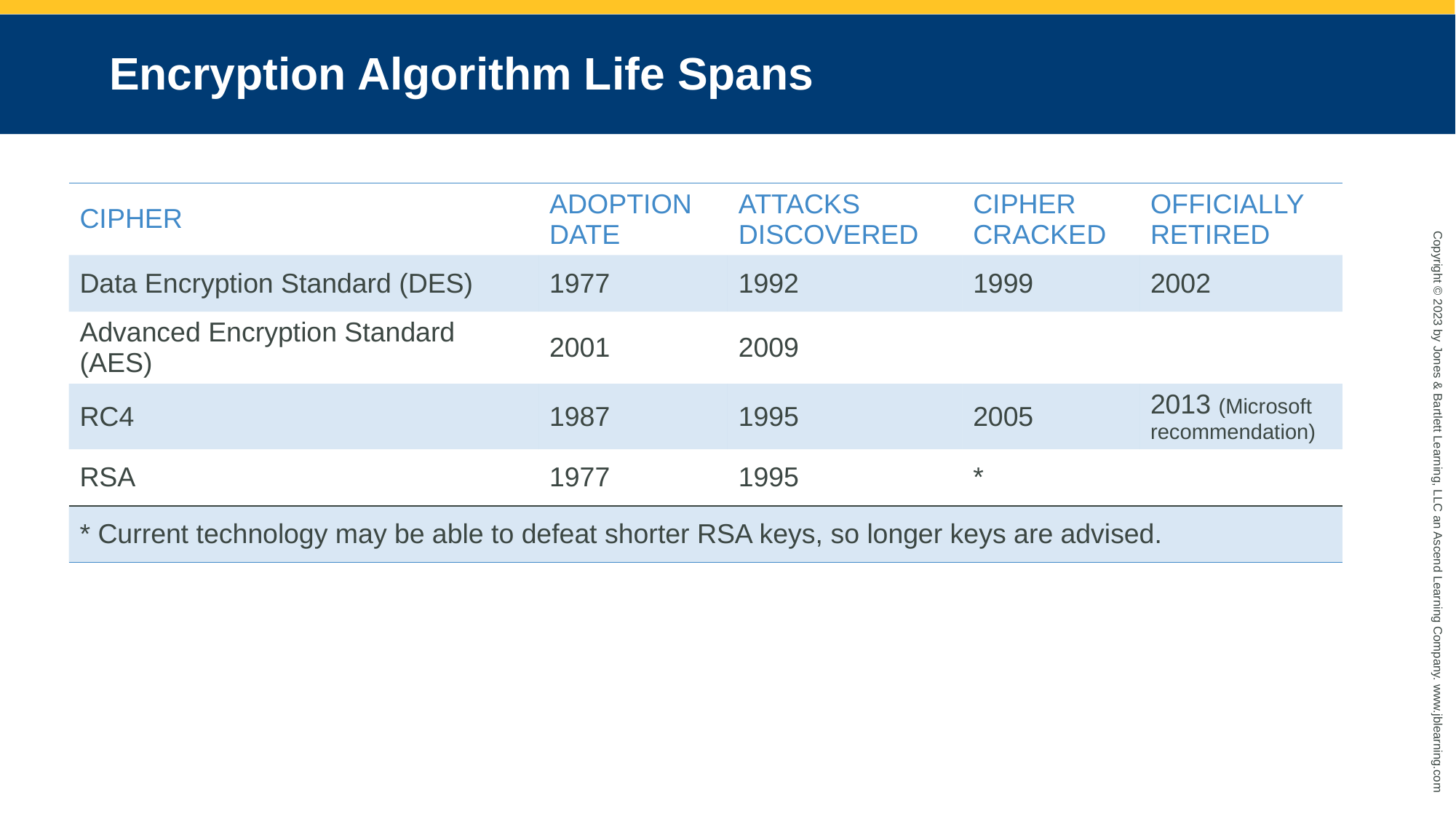

# Encryption Algorithm Life Spans
| CIPHER | ADOPTION DATE | ATTACKS DISCOVERED | CIPHER CRACKED | OFFICIALLY RETIRED |
| --- | --- | --- | --- | --- |
| Data Encryption Standard (DES) | 1977 | 1992 | 1999 | 2002 |
| Advanced Encryption Standard (AES) | 2001 | 2009 |  |  |
| RC4 | 1987 | 1995 | 2005 | 2013 (Microsoft recommendation) |
| RSA | 1977 | 1995 | \* |  |
| \* Current technology may be able to defeat shorter RSA keys, so longer keys are advised. |  |  |  |  |